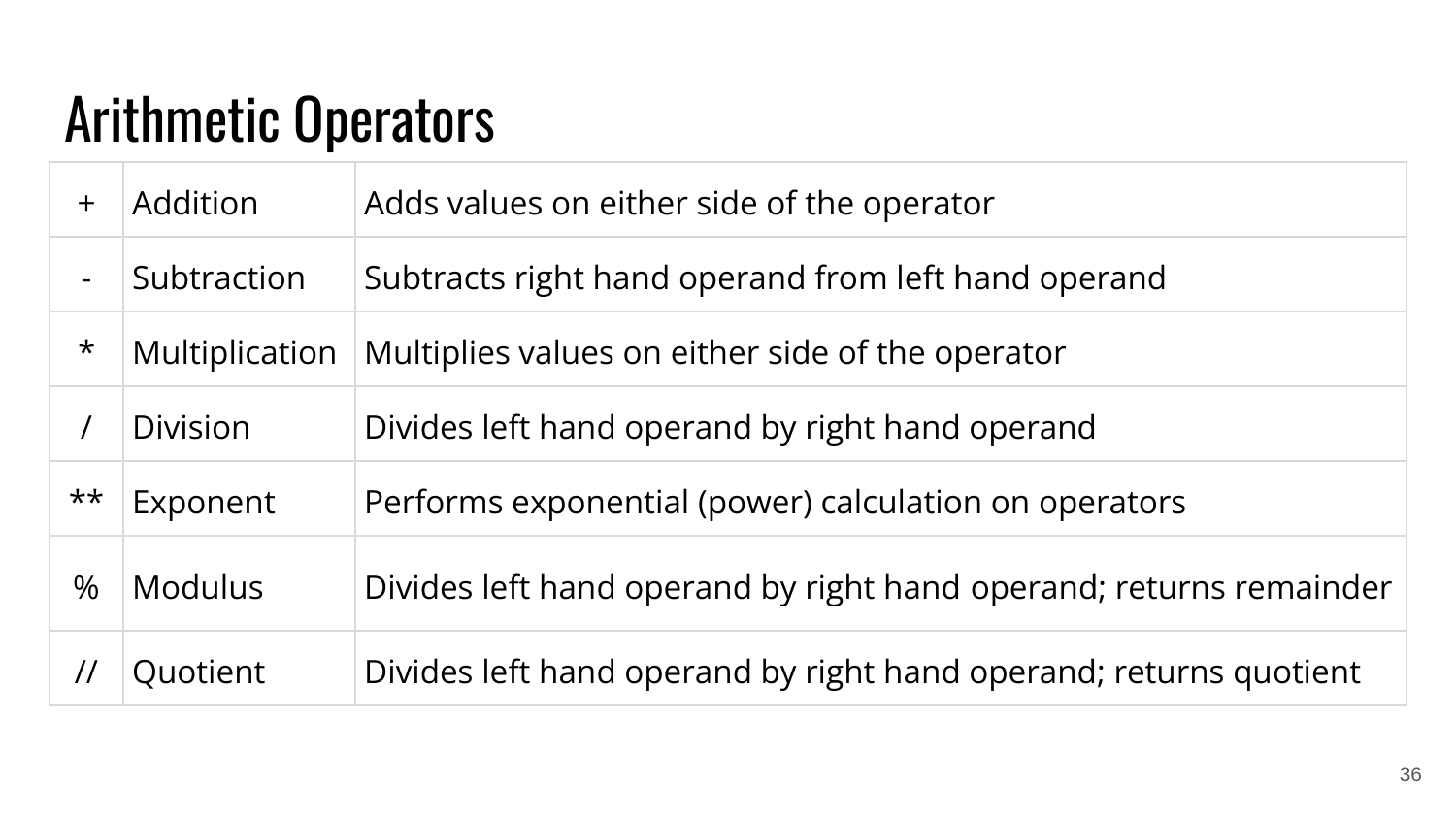

# Arithmetic Operators
| + | Addition | Adds values on either side of the operator |
| --- | --- | --- |
| - | Subtraction | Subtracts right hand operand from left hand operand |
| \* | Multiplication | Multiplies values on either side of the operator |
| / | Division | Divides left hand operand by right hand operand |
| \*\* | Exponent | Performs exponential (power) calculation on operators |
| % | Modulus | Divides left hand operand by right hand operand; returns remainder |
| // | Quotient | Divides left hand operand by right hand operand; returns quotient |

36